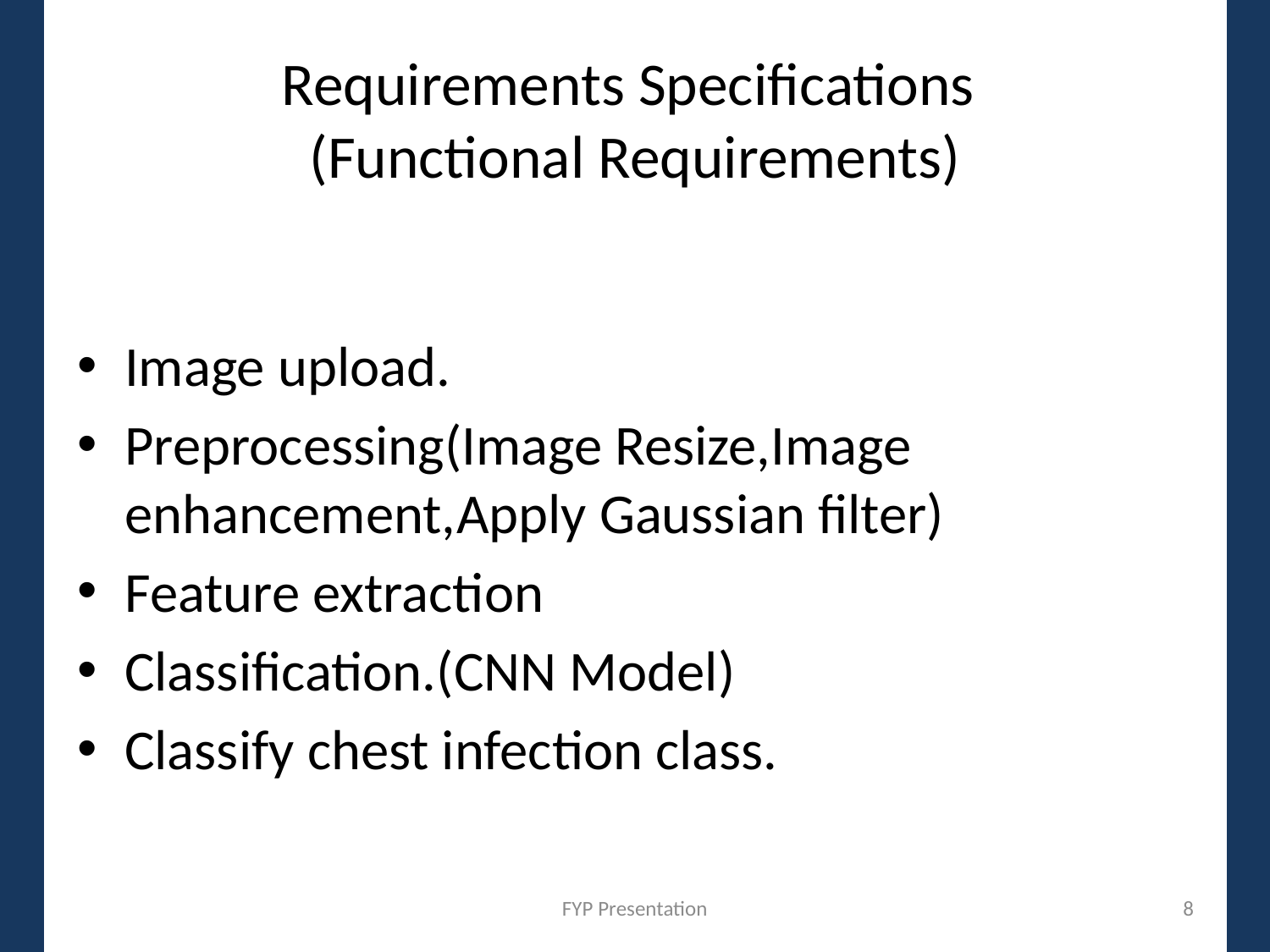

# Requirements Specifications (Functional Requirements)
Image upload.
Preprocessing(Image Resize,Image enhancement,Apply Gaussian filter)
Feature extraction
Classification.(CNN Model)
Classify chest infection class.

FYP Presentation
8